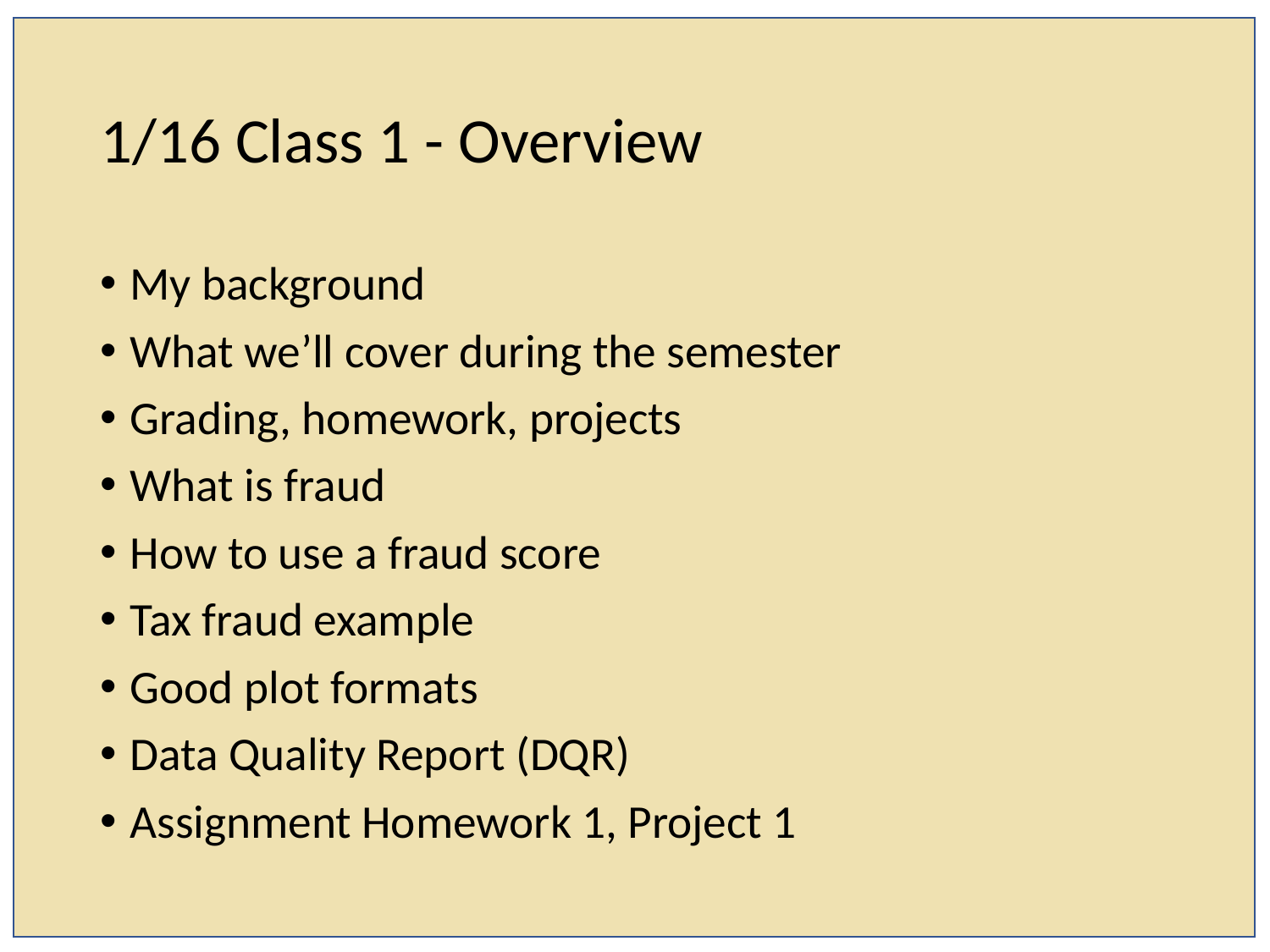

# 1/16 Class 1 - Overview
My background
What we’ll cover during the semester
Grading, homework, projects
What is fraud
How to use a fraud score
Tax fraud example
Good plot formats
Data Quality Report (DQR)
Assignment Homework 1, Project 1
2